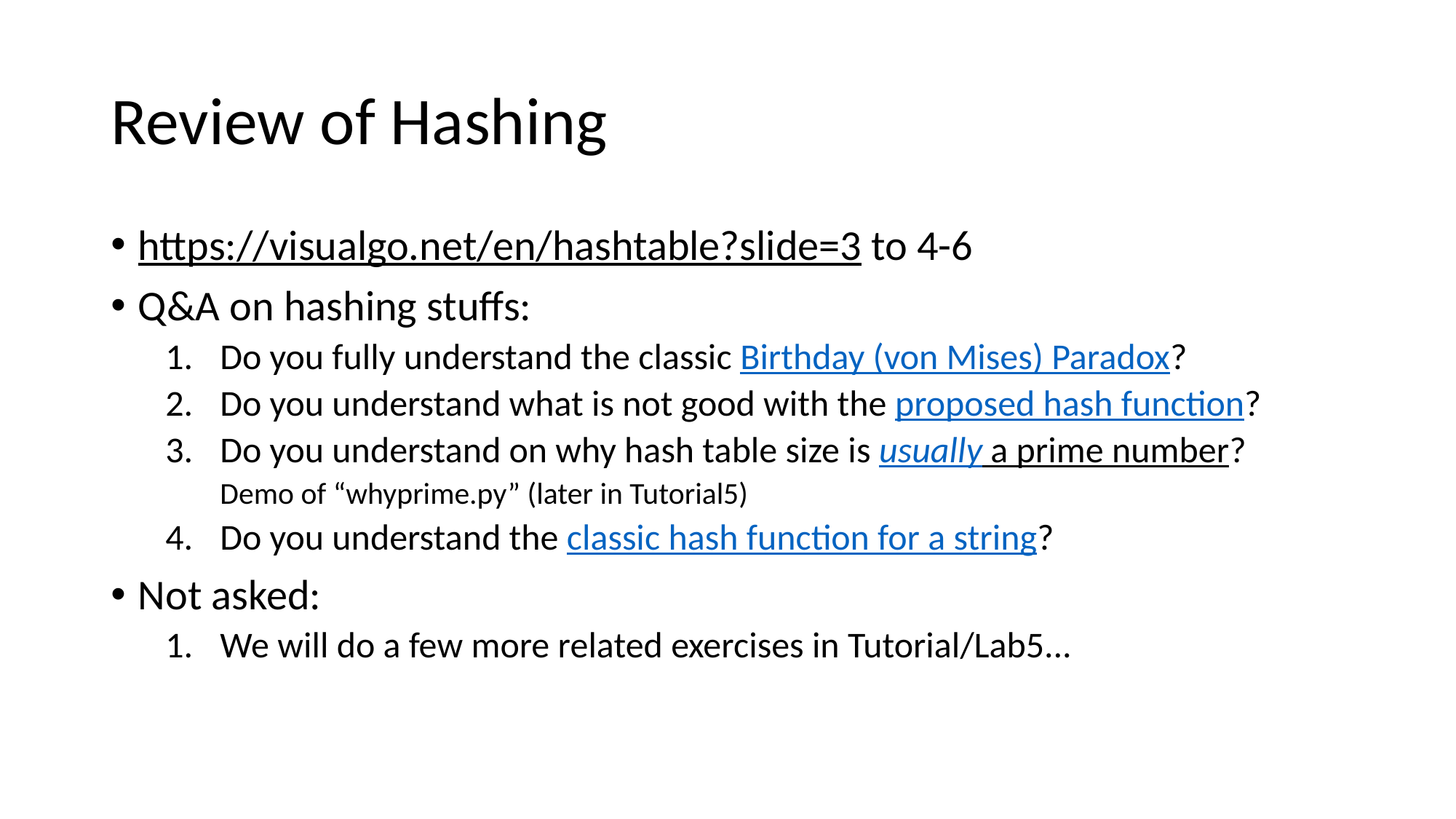

# Review of Hashing
https://visualgo.net/en/hashtable?slide=3 to 4-6
Q&A on hashing stuffs:
Do you fully understand the classic Birthday (von Mises) Paradox?
Do you understand what is not good with the proposed hash function?
Do you understand on why hash table size is usually a prime number?
Demo of “whyprime.py” (later in Tutorial5)
Do you understand the classic hash function for a string?
Not asked:
We will do a few more related exercises in Tutorial/Lab5...